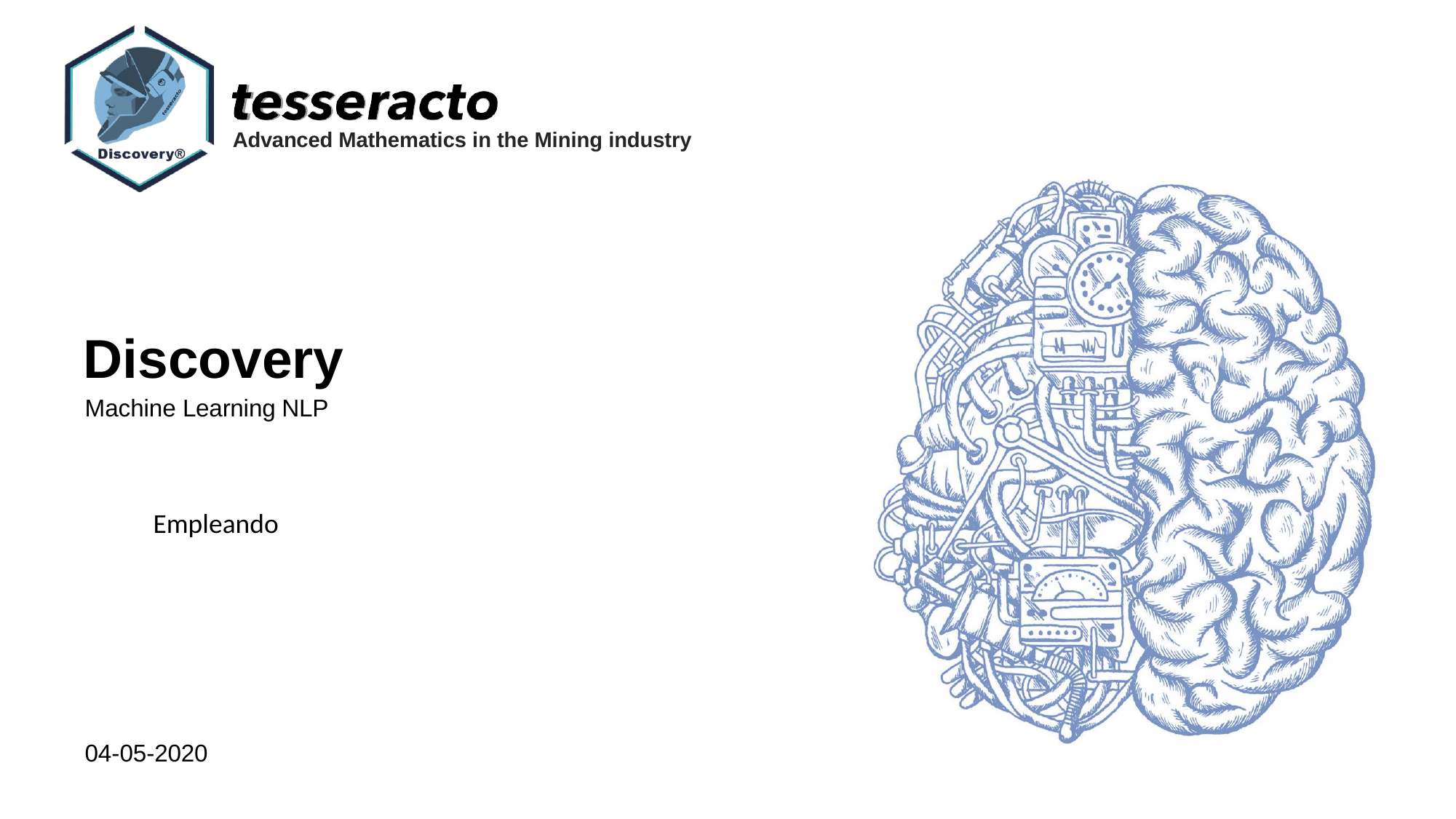

Advanced Mathematics in the Mining industry
Discovery
Machine Learning NLP
 Empleando
04-05-2020